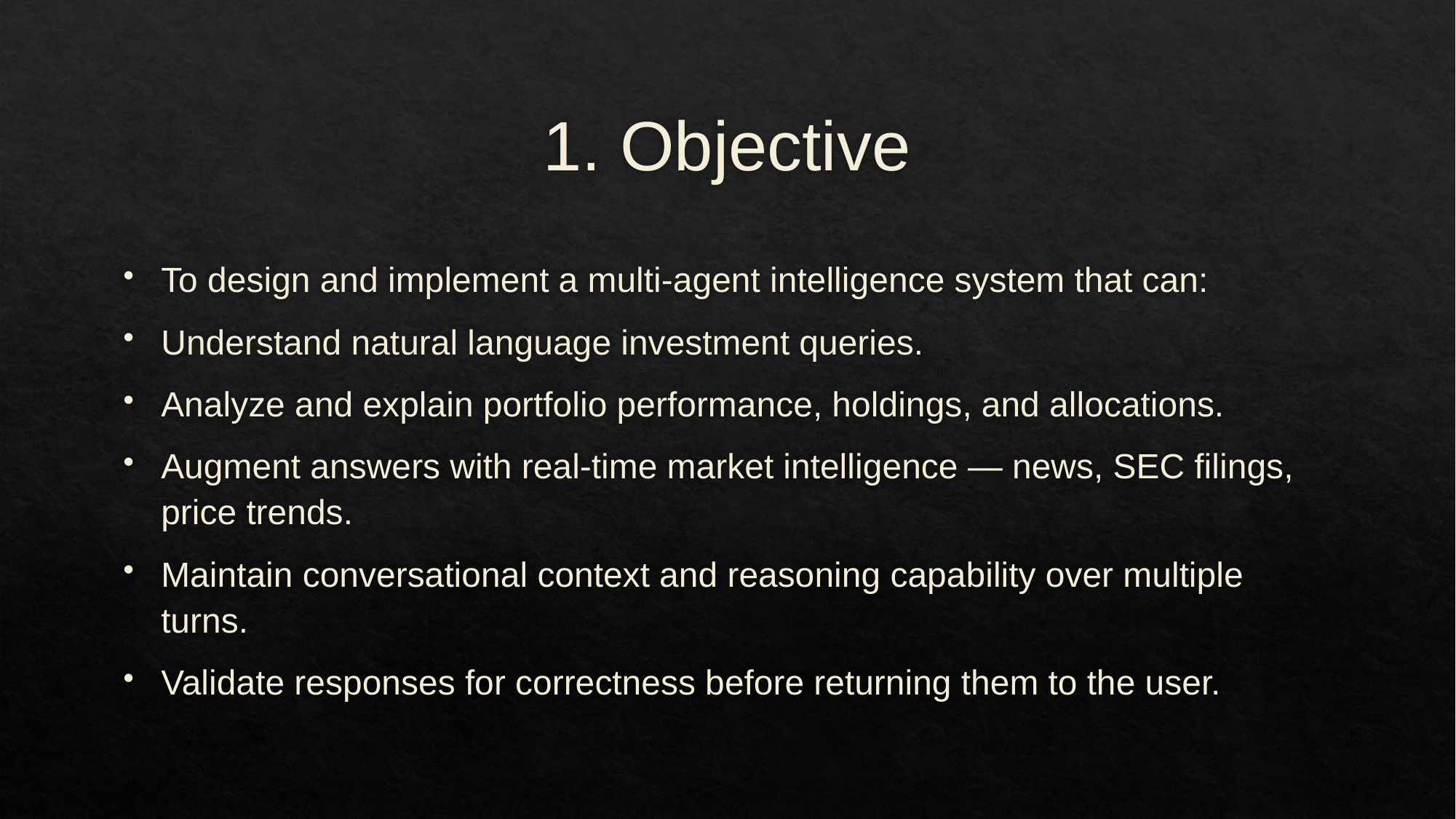

# 1. Objective
To design and implement a multi-agent intelligence system that can:
Understand natural language investment queries.
Analyze and explain portfolio performance, holdings, and allocations.
Augment answers with real-time market intelligence — news, SEC filings, price trends.
Maintain conversational context and reasoning capability over multiple turns.
Validate responses for correctness before returning them to the user.